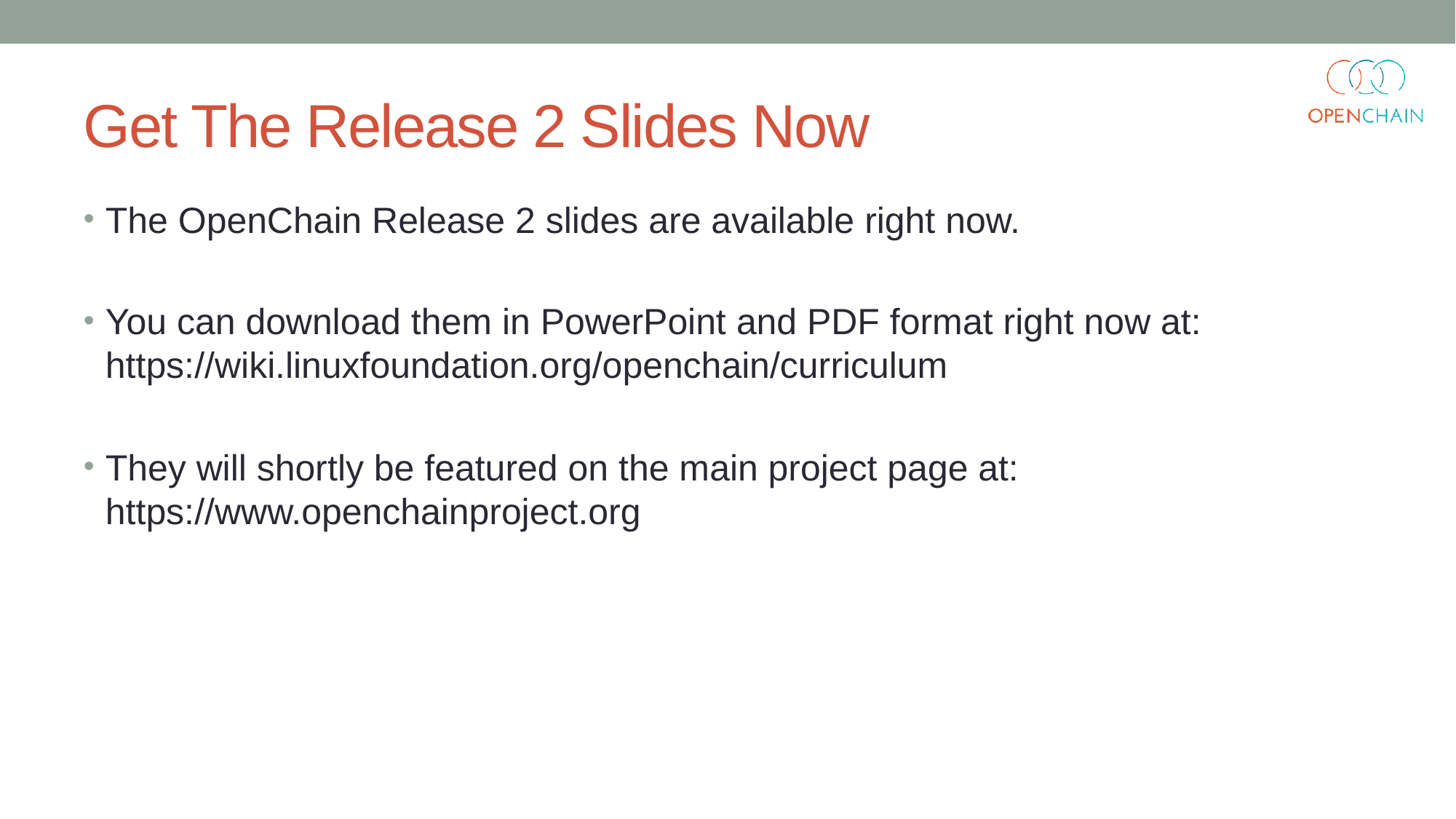

# Get The Release 2 Slides Now
The OpenChain Release 2 slides are available right now.

You can download them in PowerPoint and PDF format right now at:
https://wiki.linuxfoundation.org/openchain/curriculum

They will shortly be featured on the main project page at:
https://www.openchainproject.org